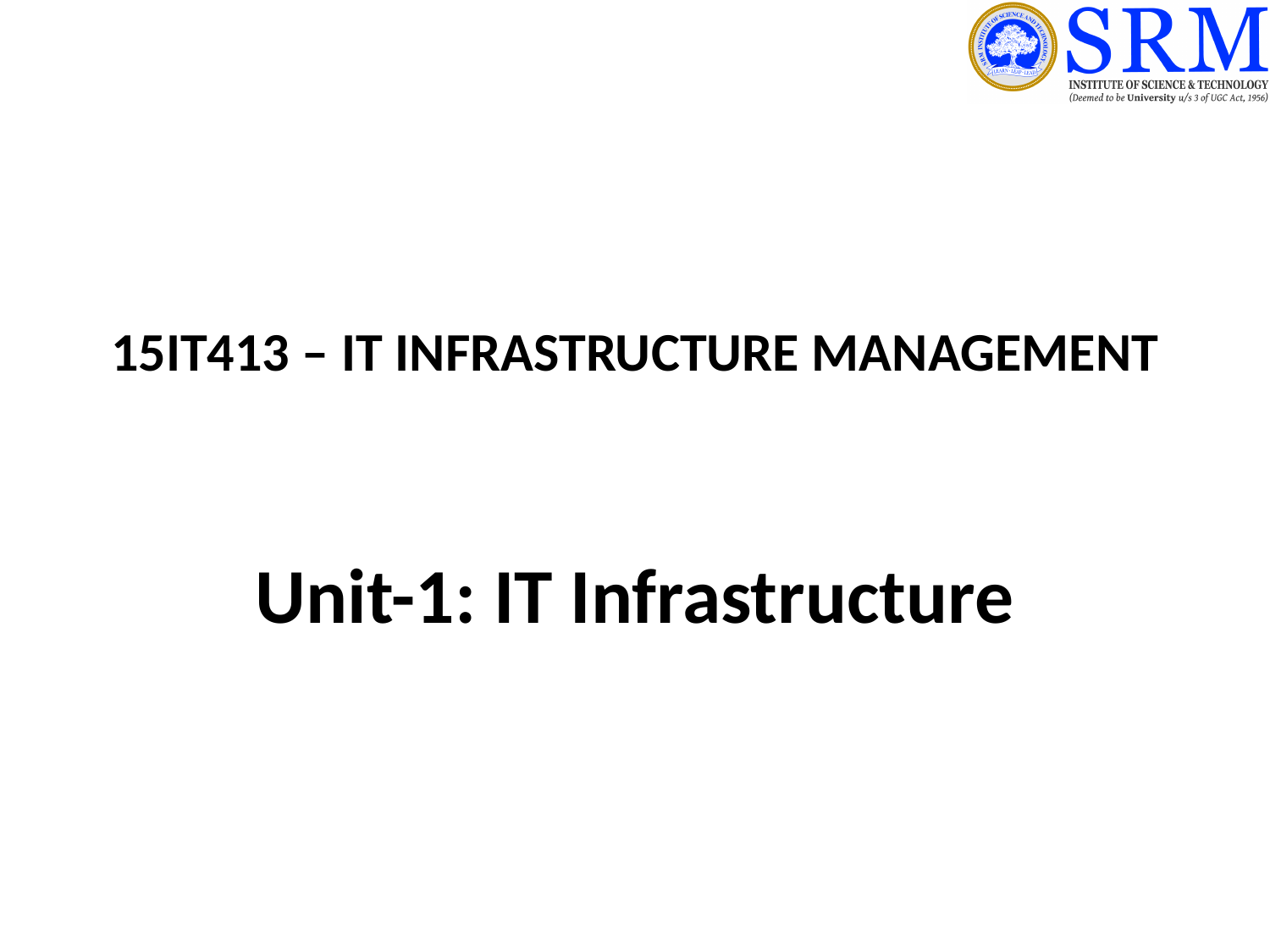

# 15IT413 – IT INFRASTRUCTURE MANAGEMENT
Unit-1: IT Infrastructure